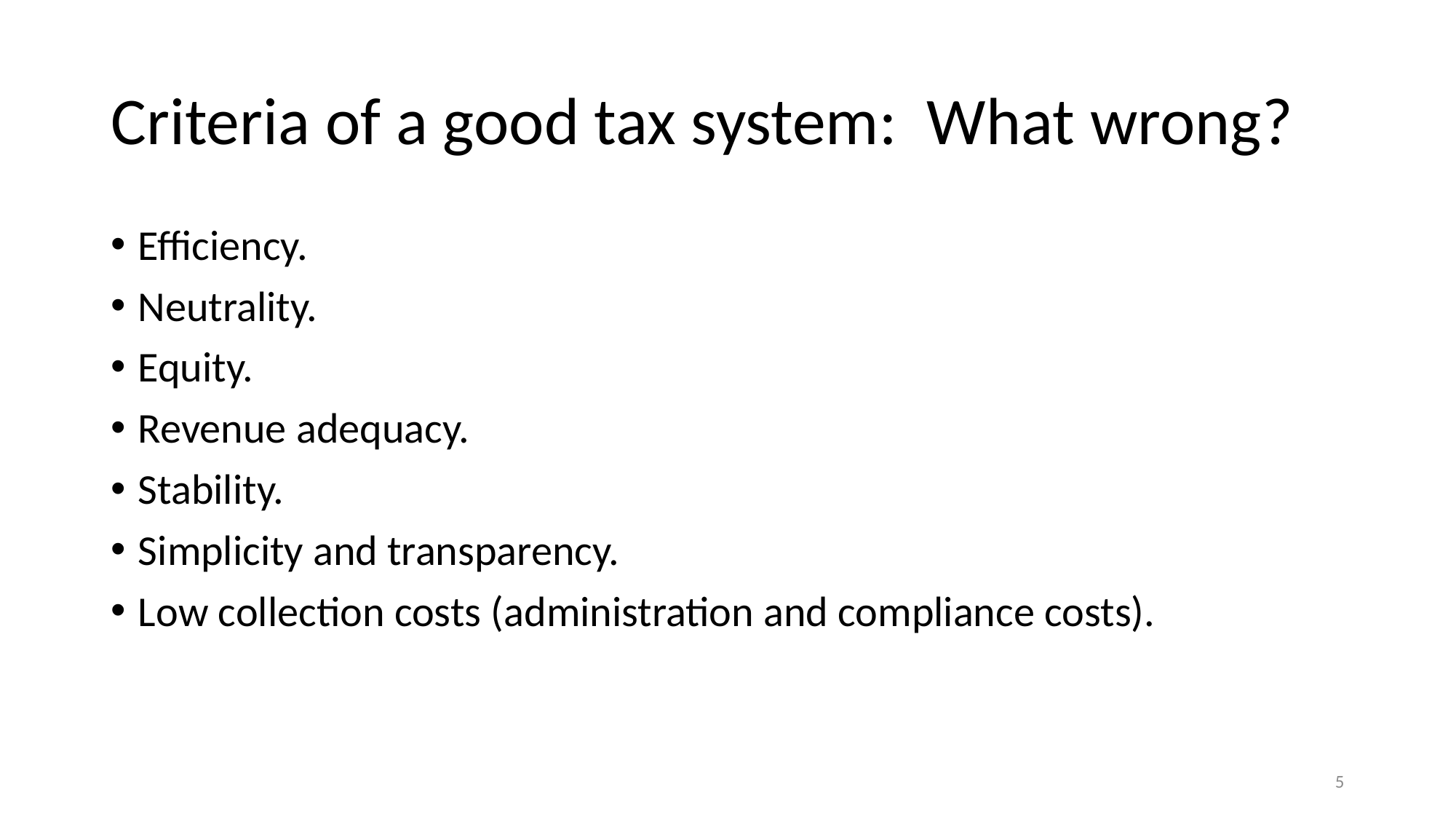

# Criteria of a good tax system:  What wrong?
Efficiency.
Neutrality.
Equity.
Revenue adequacy.
Stability.
Simplicity and transparency.
Low collection costs (administration and compliance costs).
5